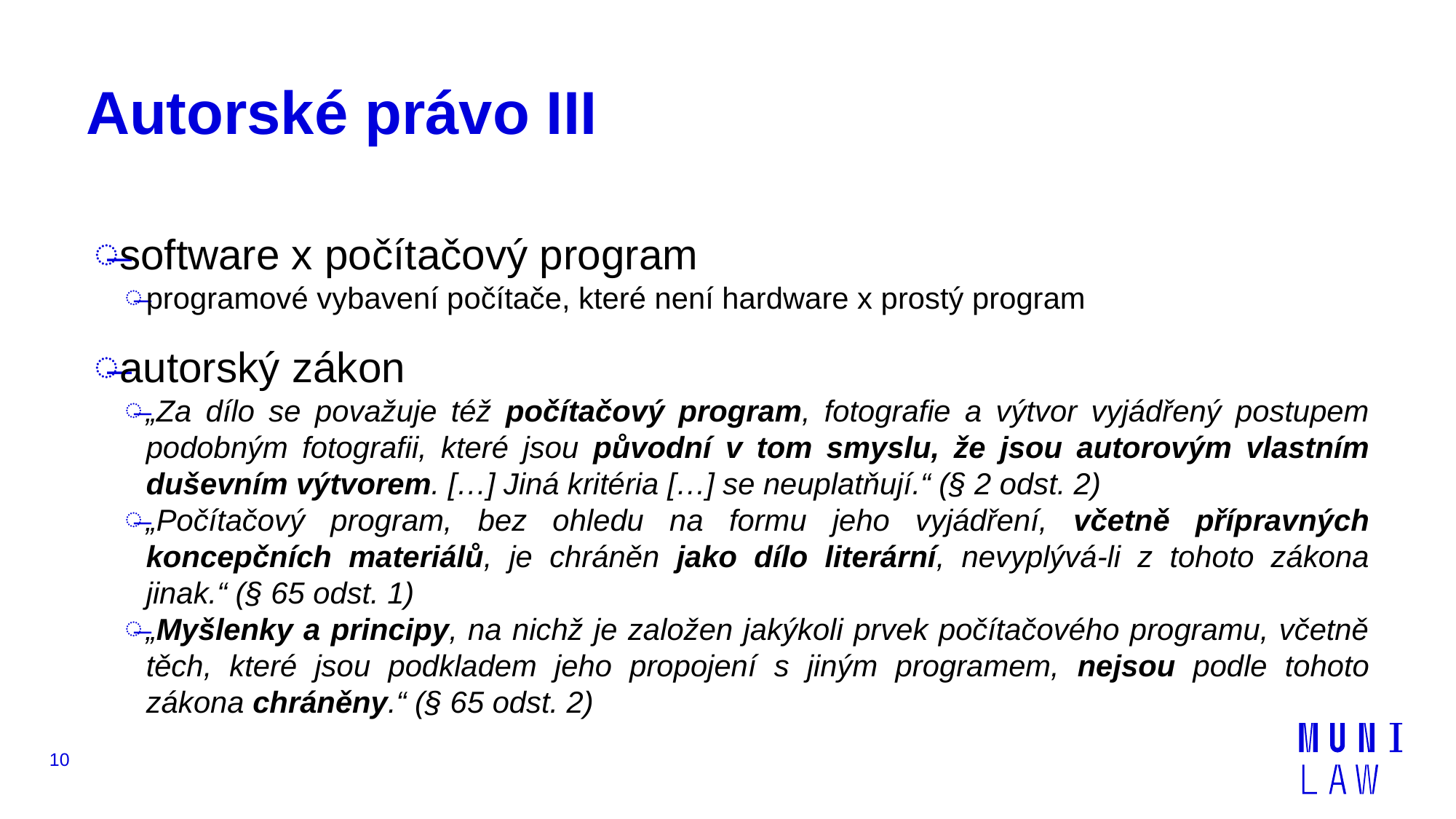

# Autorské právo III
software x počítačový program
programové vybavení počítače, které není hardware x prostý program
autorský zákon
„Za dílo se považuje též počítačový program, fotografie a výtvor vyjádřený postupem podobným fotografii, které jsou původní v tom smyslu, že jsou autorovým vlastním duševním výtvorem. […] Jiná kritéria […] se neuplatňují.“ (§ 2 odst. 2)
„Počítačový program, bez ohledu na formu jeho vyjádření, včetně přípravných koncepčních materiálů, je chráněn jako dílo literární, nevyplývá-li z tohoto zákona jinak.“ (§ 65 odst. 1)
„Myšlenky a principy, na nichž je založen jakýkoli prvek počítačového programu, včetně těch, které jsou podkladem jeho propojení s jiným programem, nejsou podle tohoto zákona chráněny.“ (§ 65 odst. 2)
10